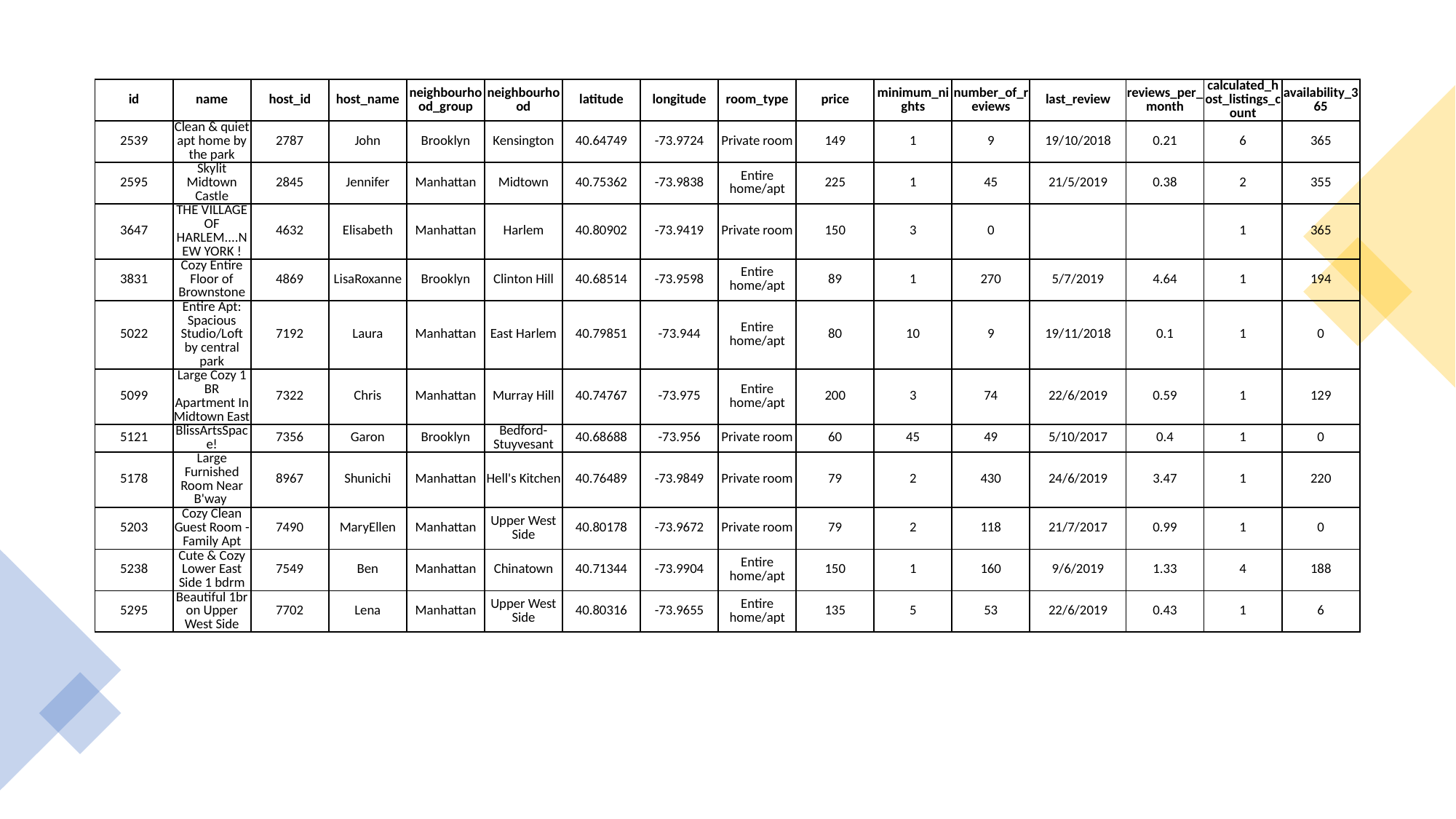

| id | name | host\_id | host\_name | neighbourhood\_group | neighbourhood | latitude | longitude | room\_type | price | minimum\_nights | number\_of\_reviews | last\_review | reviews\_per\_month | calculated\_host\_listings\_count | availability\_365 |
| --- | --- | --- | --- | --- | --- | --- | --- | --- | --- | --- | --- | --- | --- | --- | --- |
| 2539 | Clean & quiet apt home by the park | 2787 | John | Brooklyn | Kensington | 40.64749 | -73.9724 | Private room | 149 | 1 | 9 | 19/10/2018 | 0.21 | 6 | 365 |
| 2595 | Skylit Midtown Castle | 2845 | Jennifer | Manhattan | Midtown | 40.75362 | -73.9838 | Entire home/apt | 225 | 1 | 45 | 21/5/2019 | 0.38 | 2 | 355 |
| 3647 | THE VILLAGE OF HARLEM....NEW YORK ! | 4632 | Elisabeth | Manhattan | Harlem | 40.80902 | -73.9419 | Private room | 150 | 3 | 0 |  |  | 1 | 365 |
| 3831 | Cozy Entire Floor of Brownstone | 4869 | LisaRoxanne | Brooklyn | Clinton Hill | 40.68514 | -73.9598 | Entire home/apt | 89 | 1 | 270 | 5/7/2019 | 4.64 | 1 | 194 |
| 5022 | Entire Apt: Spacious Studio/Loft by central park | 7192 | Laura | Manhattan | East Harlem | 40.79851 | -73.944 | Entire home/apt | 80 | 10 | 9 | 19/11/2018 | 0.1 | 1 | 0 |
| 5099 | Large Cozy 1 BR Apartment In Midtown East | 7322 | Chris | Manhattan | Murray Hill | 40.74767 | -73.975 | Entire home/apt | 200 | 3 | 74 | 22/6/2019 | 0.59 | 1 | 129 |
| 5121 | BlissArtsSpace! | 7356 | Garon | Brooklyn | Bedford-Stuyvesant | 40.68688 | -73.956 | Private room | 60 | 45 | 49 | 5/10/2017 | 0.4 | 1 | 0 |
| 5178 | Large Furnished Room Near B'way | 8967 | Shunichi | Manhattan | Hell's Kitchen | 40.76489 | -73.9849 | Private room | 79 | 2 | 430 | 24/6/2019 | 3.47 | 1 | 220 |
| 5203 | Cozy Clean Guest Room - Family Apt | 7490 | MaryEllen | Manhattan | Upper West Side | 40.80178 | -73.9672 | Private room | 79 | 2 | 118 | 21/7/2017 | 0.99 | 1 | 0 |
| 5238 | Cute & Cozy Lower East Side 1 bdrm | 7549 | Ben | Manhattan | Chinatown | 40.71344 | -73.9904 | Entire home/apt | 150 | 1 | 160 | 9/6/2019 | 1.33 | 4 | 188 |
| 5295 | Beautiful 1br on Upper West Side | 7702 | Lena | Manhattan | Upper West Side | 40.80316 | -73.9655 | Entire home/apt | 135 | 5 | 53 | 22/6/2019 | 0.43 | 1 | 6 |